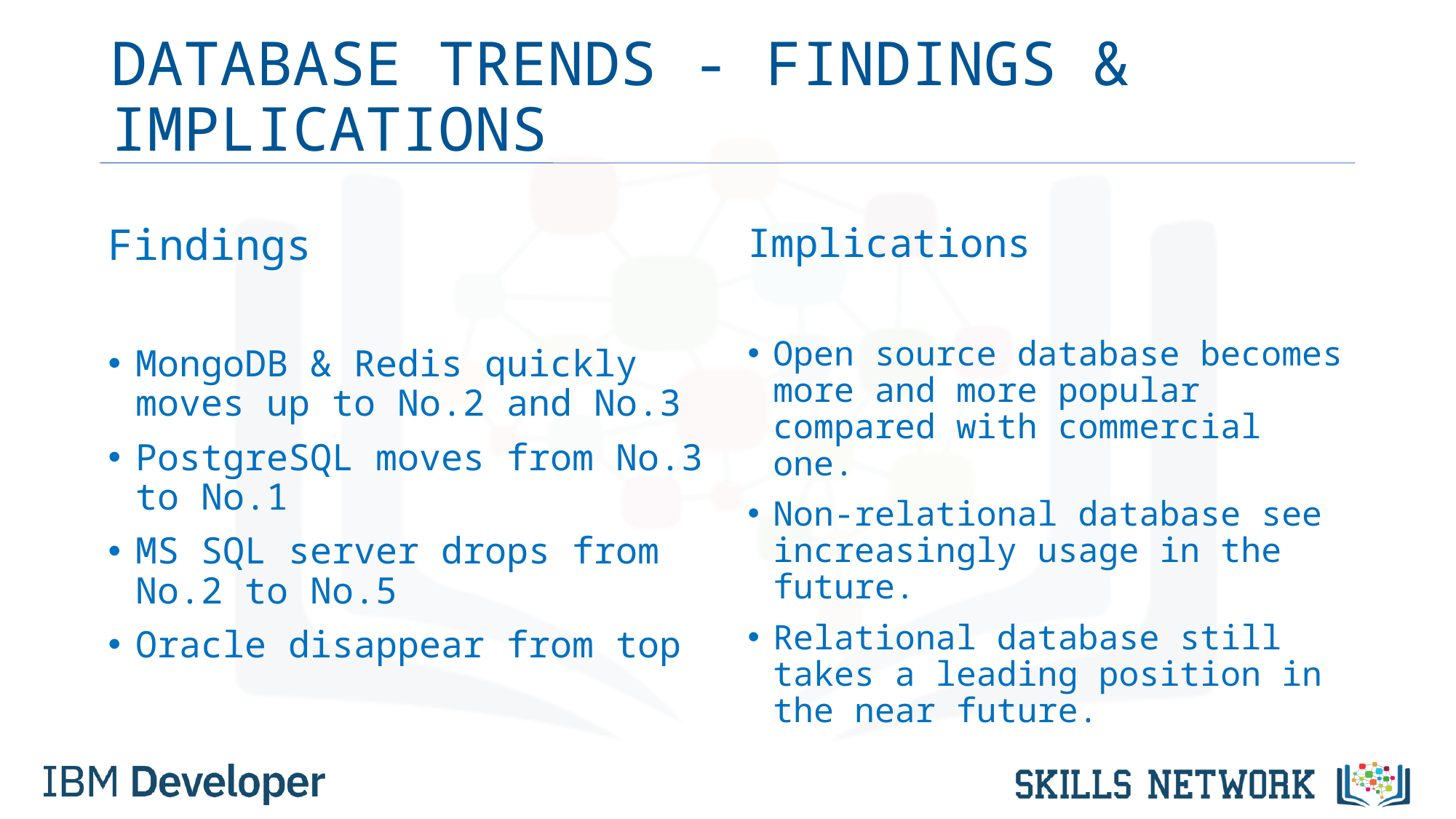

# DATABASE TRENDS - FINDINGS & IMPLICATIONS
Findings

MongoDB & Redis quickly moves up to No.2 and No.3
PostgreSQL moves from No.3 to No.1
MS SQL server drops from No.2 to No.5
Oracle disappear from top
Implications

Open source database becomes more and more popular compared with commercial one.
Non-relational database see increasingly usage in the future.
Relational database still takes a leading position in the near future.